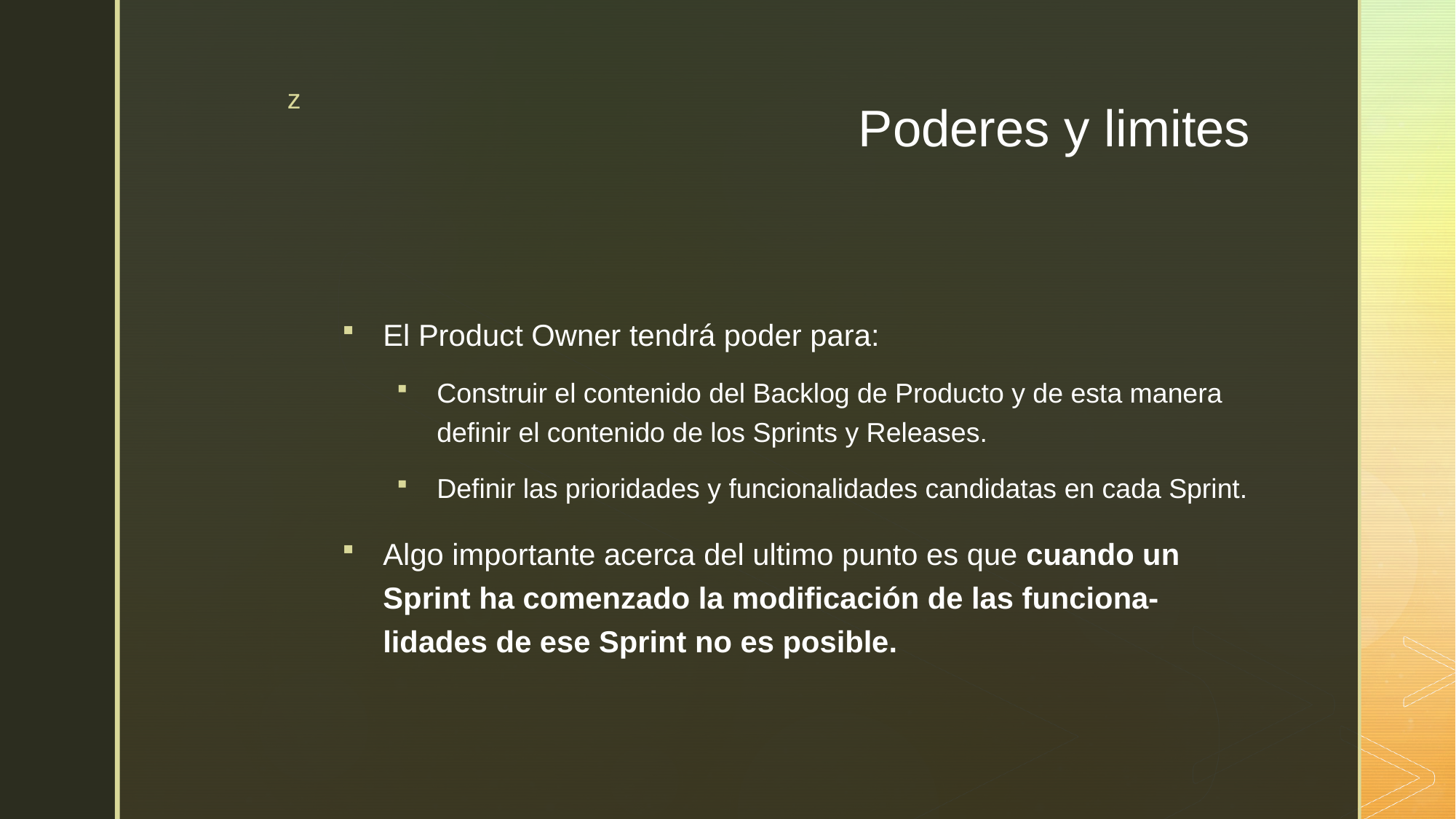

# Poderes y limites
El Product Owner tendrá poder para:
Construir el contenido del Backlog de Producto y de esta manera definir el contenido de los Sprints y Releases.
Definir las prioridades y funcionalidades candidatas en cada Sprint.
Algo importante acerca del ultimo punto es que cuando un Sprint ha comenzado la modificación de las funciona-lidades de ese Sprint no es posible.